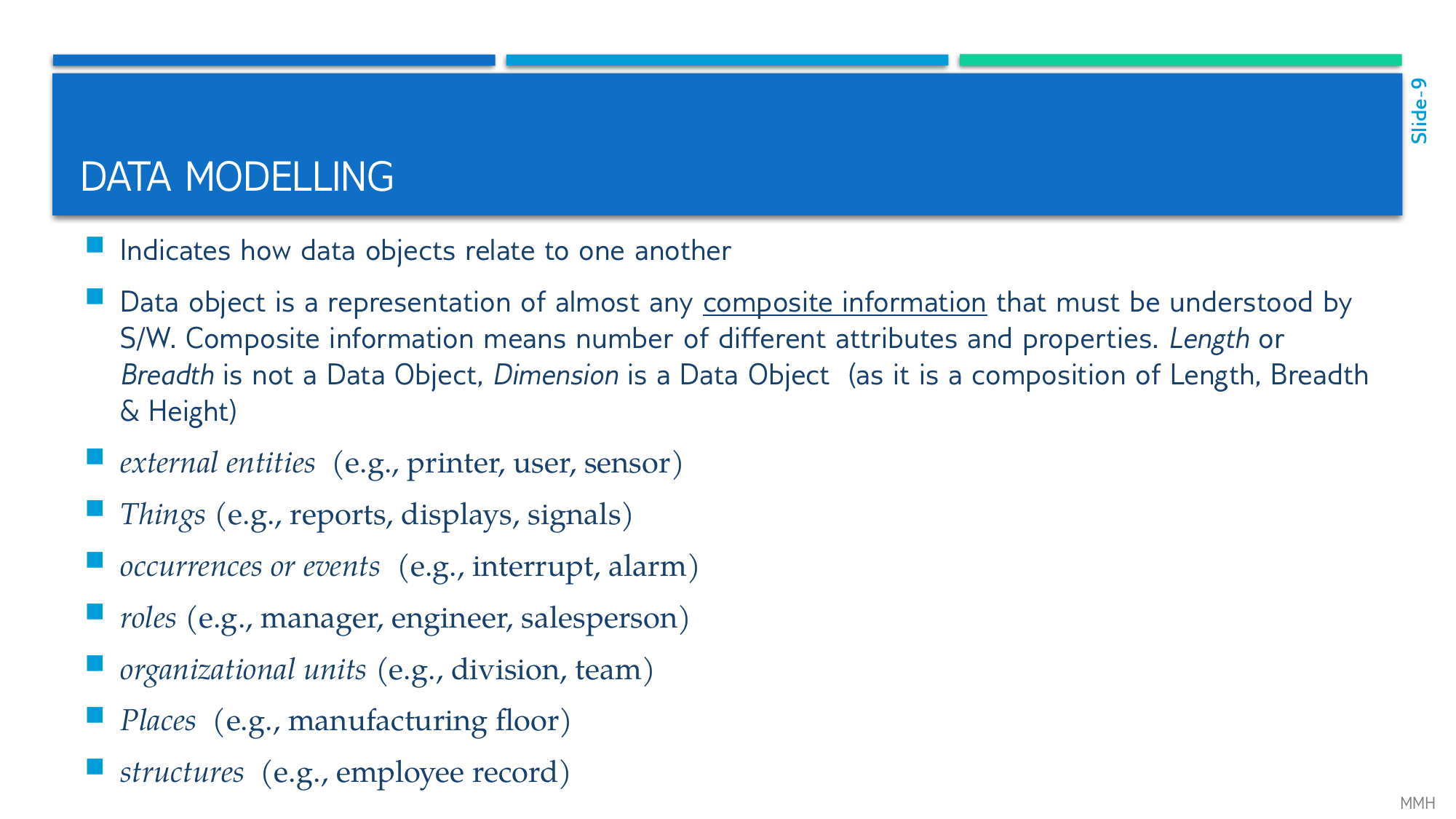

Slide-9
# Data modelling
Indicates how data objects relate to one another
Data object is a representation of almost any composite information that must be understood by S/W. Composite information means number of different attributes and properties. Length or Breadth is not a Data Object, Dimension is a Data Object  (as it is a composition of Length, Breadth & Height)
external entities  (e.g., printer, user, sensor)
Things (e.g., reports, displays, signals)
occurrences or events  (e.g., interrupt, alarm)
roles (e.g., manager, engineer, salesperson)
organizational units (e.g., division, team)
Places  (e.g., manufacturing floor)
structures  (e.g., employee record)
  MMH